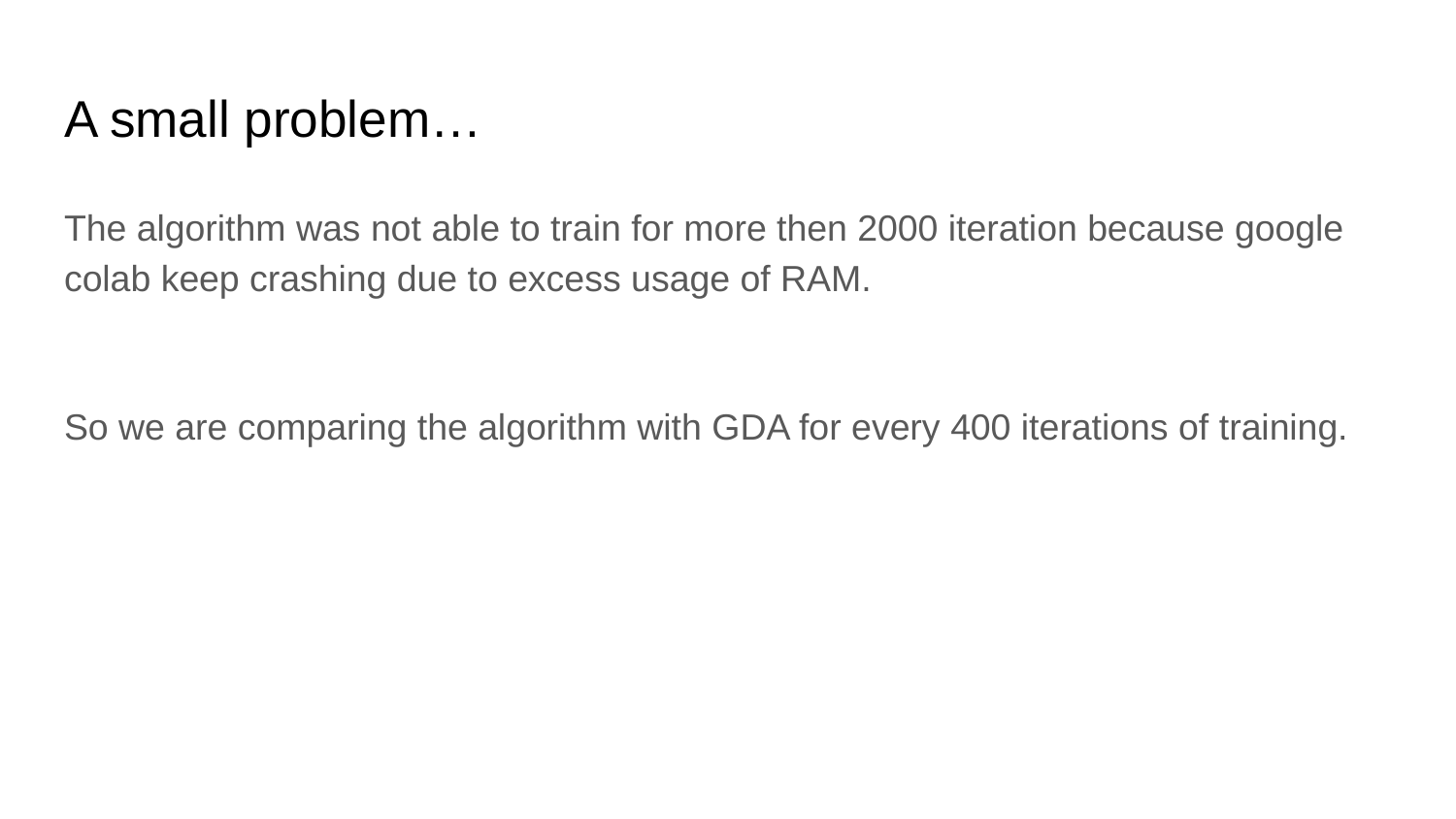

# A small problem…
The algorithm was not able to train for more then 2000 iteration because google colab keep crashing due to excess usage of RAM.

So we are comparing the algorithm with GDA for every 400 iterations of training.